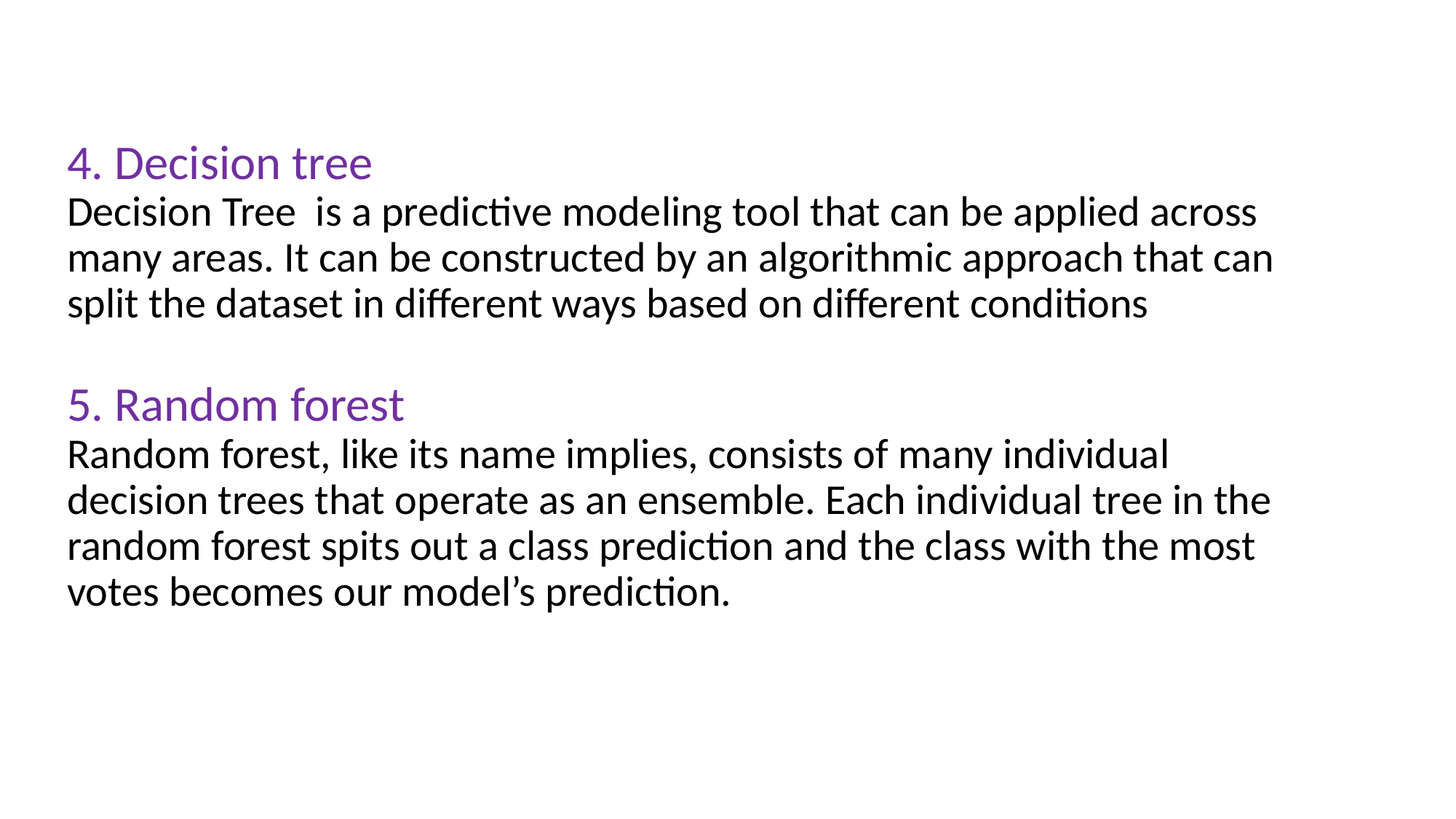

# 4. Decision tree Decision Tree  is a predictive modeling tool that can be applied across many areas. It can be constructed by an algorithmic approach that can split the dataset in different ways based on different conditions 5. Random forest Random forest, like its name implies, consists of many individual decision trees that operate as an ensemble. Each individual tree in the random forest spits out a class prediction and the class with the most votes becomes our model’s prediction.